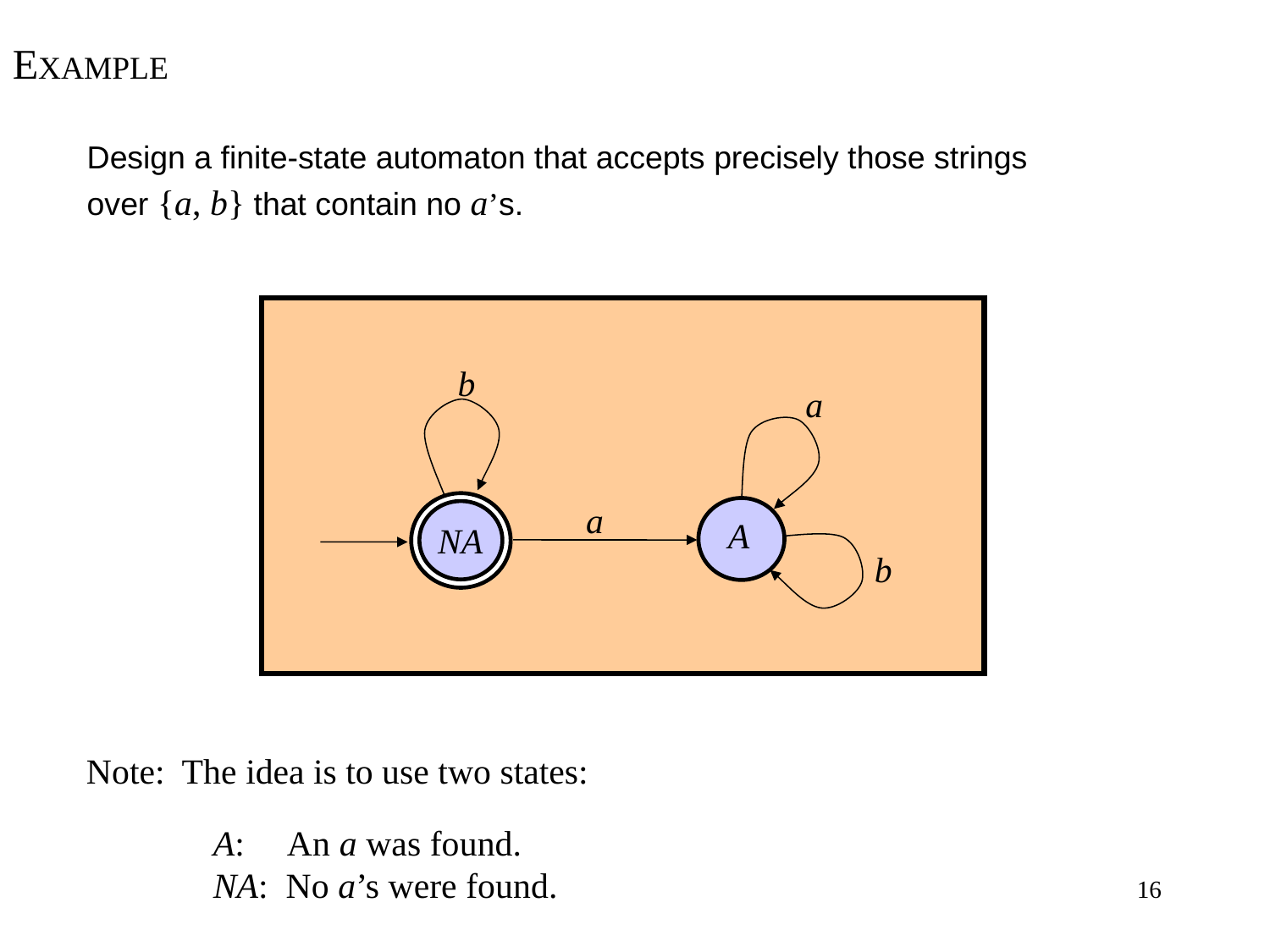

EXAMPLE
Design a finite-state automaton that accepts precisely those strings
over {a, b} that contain no a’s.

b
a

a

A
NA

b

Note:  The idea is to use two states:

	A:     An a was found.
	NA:  No a’s were found.
16